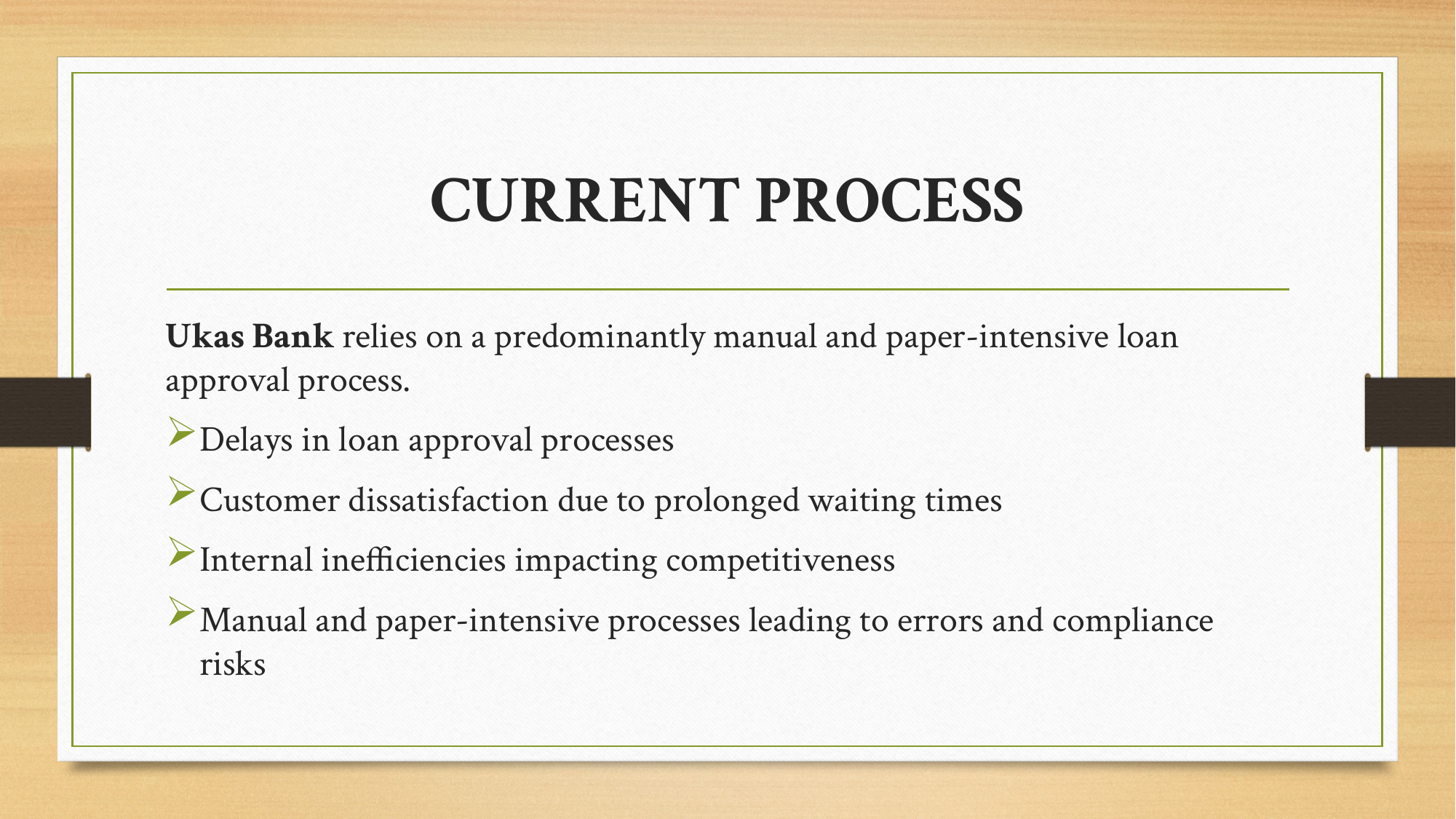

# CURRENT PROCESS
Ukas Bank relies on a predominantly manual and paper-intensive loan approval process.
Delays in loan approval processes
Customer dissatisfaction due to prolonged waiting times
Internal inefficiencies impacting competitiveness
Manual and paper-intensive processes leading to errors and compliance risks